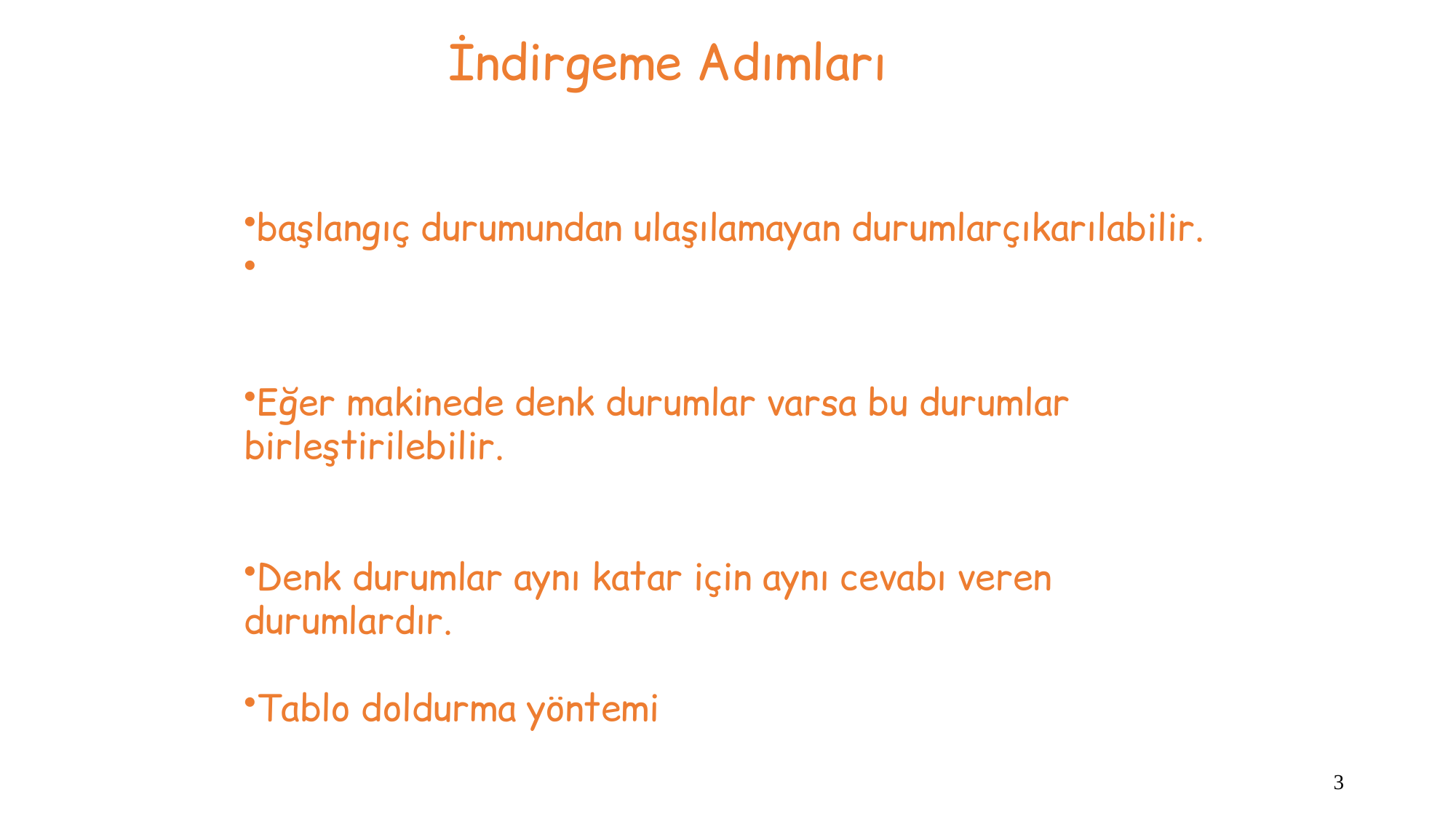

İndirgeme Adımları
başlangıç durumundan ulaşılamayan durumlarçıkarılabilir.

Eğer makinede denk durumlar varsa bu durumlar birleştirilebilir.

Denk durumlar aynı katar için aynı cevabı veren durumlardır.

Tablo doldurma yöntemi
3